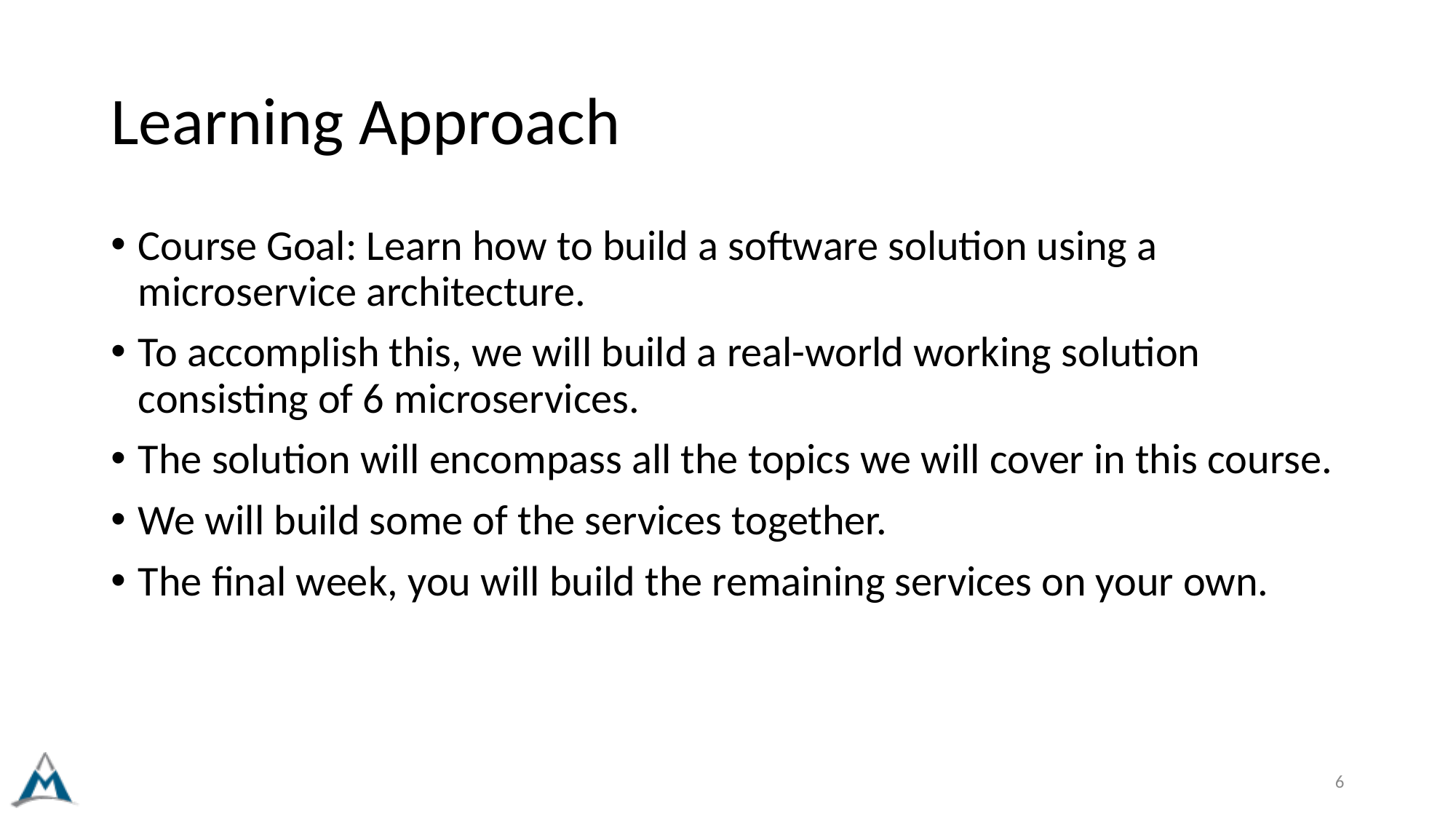

# Learning Approach
Course Goal: Learn how to build a software solution using a microservice architecture.
To accomplish this, we will build a real-world working solution consisting of 6 microservices.
The solution will encompass all the topics we will cover in this course.
We will build some of the services together.
The final week, you will build the remaining services on your own.
6